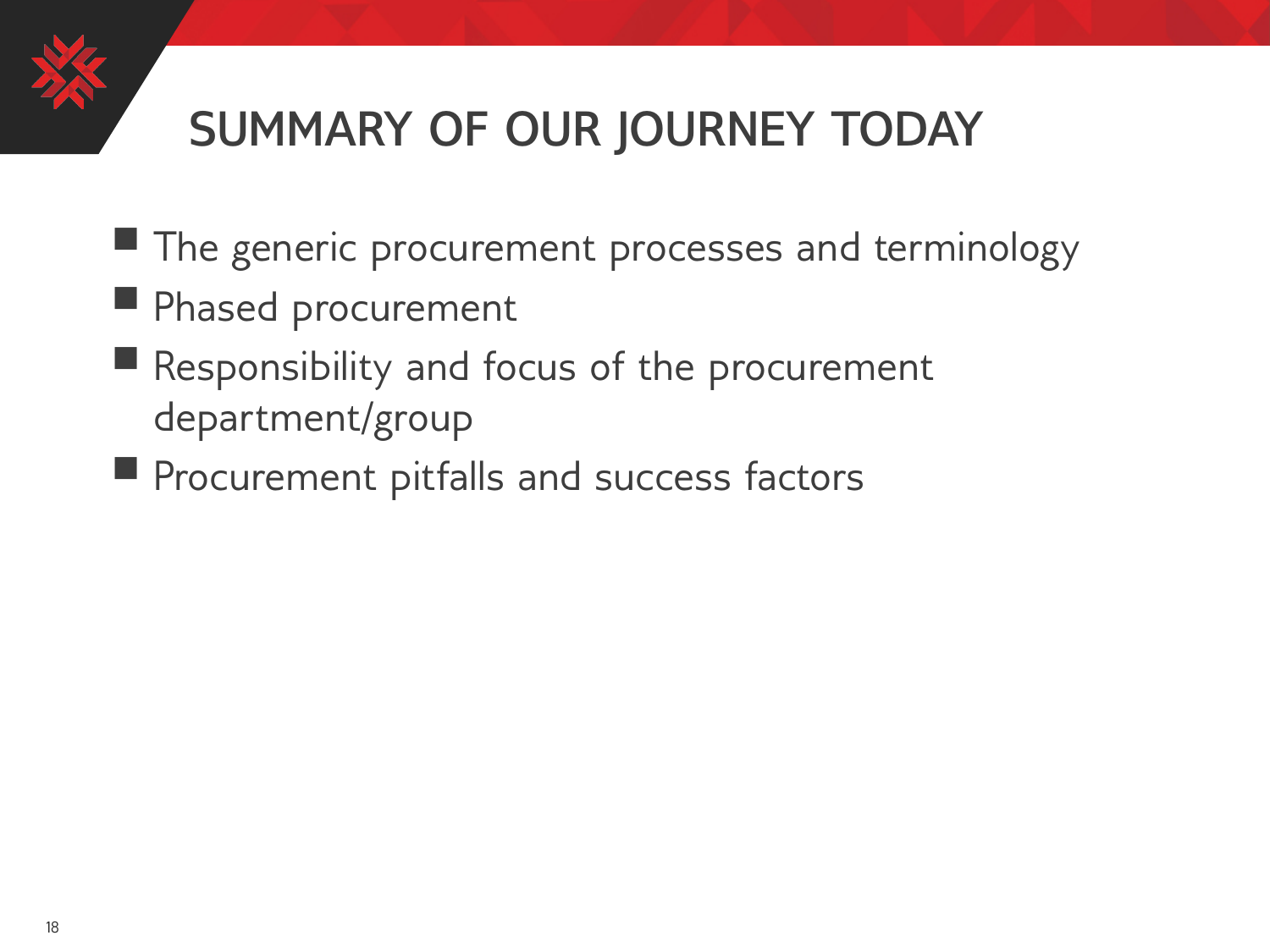

# Summary of our journey today
The generic procurement processes and terminology
Phased procurement
Responsibility and focus of the procurement department/group
Procurement pitfalls and success factors

18